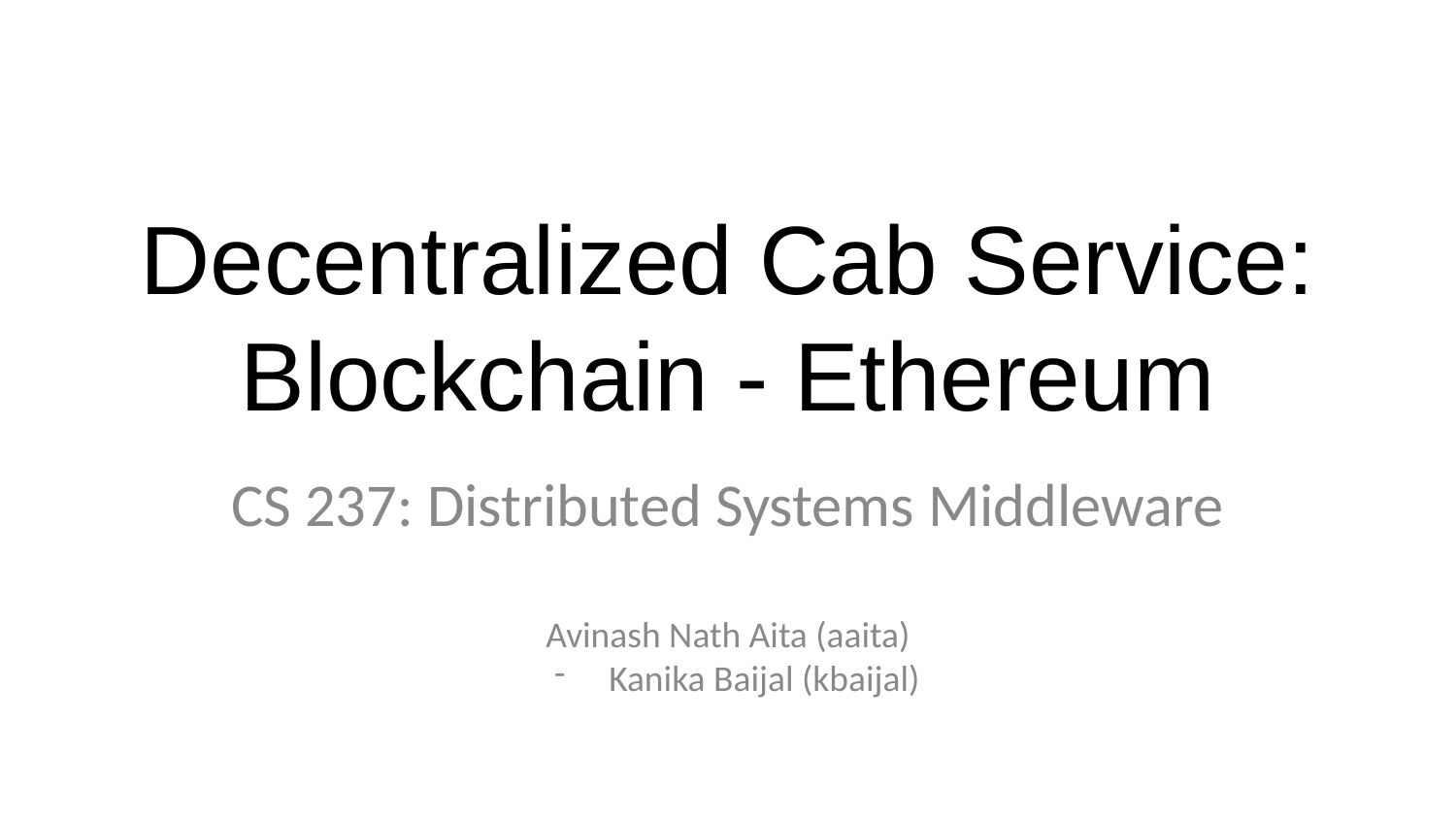

# Decentralized Cab Service: Blockchain - Ethereum
CS 237: Distributed Systems Middleware

Avinash Nath Aita (aaita)
Kanika Baijal (kbaijal)